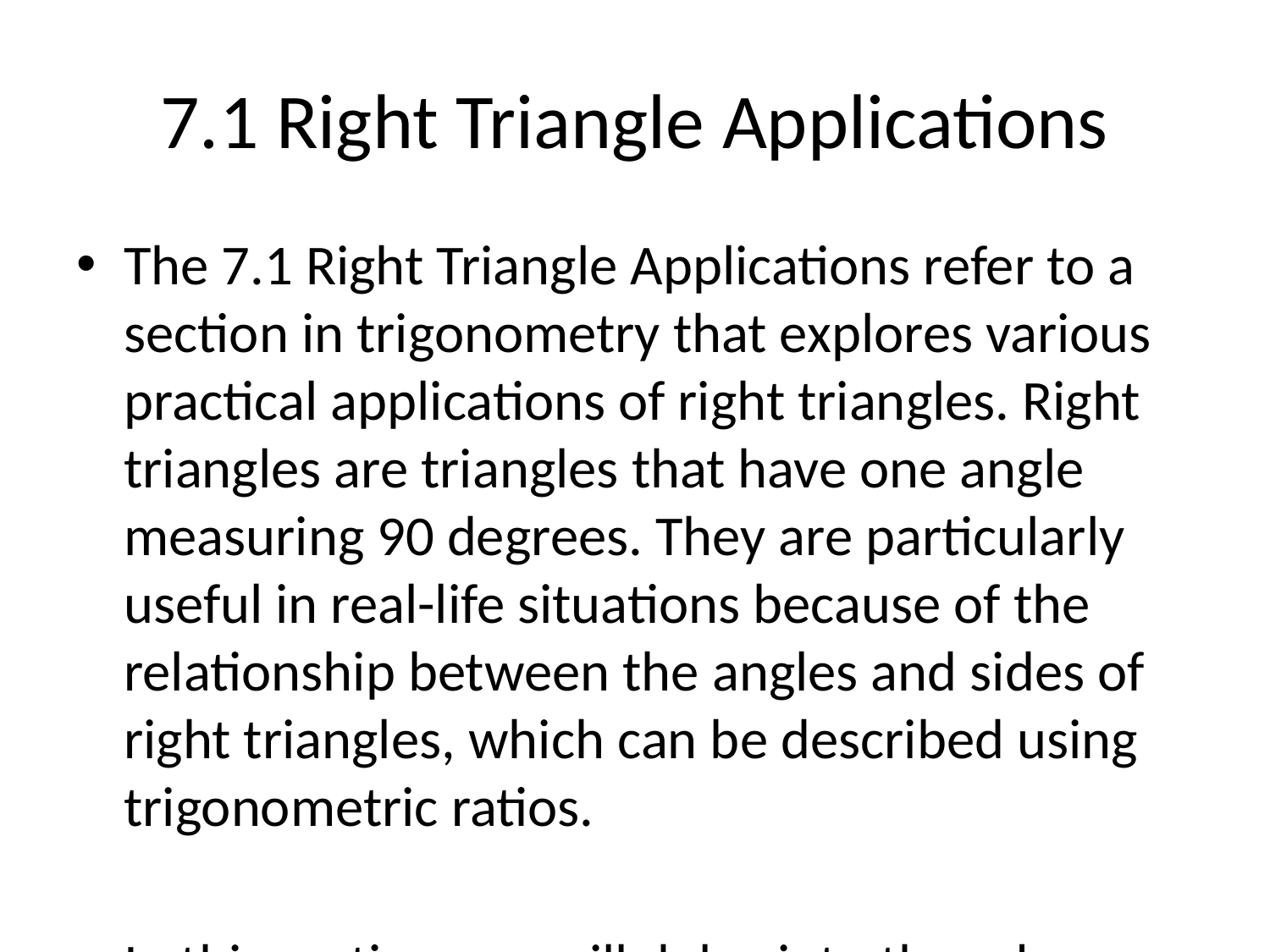

# 7.1 Right Triangle Applications
The 7.1 Right Triangle Applications refer to a section in trigonometry that explores various practical applications of right triangles. Right triangles are triangles that have one angle measuring 90 degrees. They are particularly useful in real-life situations because of the relationship between the angles and sides of right triangles, which can be described using trigonometric ratios.

In this section, we will delve into three key applications using right triangles: angle of elevation, angle of depression, and solving problems involving bearings.

1. Angle of Elevation: The angle of elevation is the angle formed between the horizontal line and the line of sight from an observer to a point above the horizontal line. It is commonly used to determine the height or distance of an object. By using the tangent ratio (opposite/adjacent), we can find the angle of elevation by knowing the height and the distance from the object.

2. Angle of Depression: The angle of depression is the angle formed between the horizontal line and the line of sight from an observer to a point below the horizontal line. It is useful when determining the depth or distance of an object. Similar to the angle of elevation, the angle of depression can be found using the tangent ratio, given the height and the distance from the point of observation.

3. Bearings: Bearings are used in navigation and often involve the use of angles to determine the direction or position of an object relative to a fixed reference point. Bearings are typically given as angles measured clockwise from due north. They are useful in navigation, map reading, and determining the location of objects or landmarks. Using the sine and cosine ratios, we can solve problems involving bearings by finding side lengths or angles in right triangles.

By understanding and utilizing the trigonometric ratios (sine, cosine, tangent) along with right triangles, we can accurately calculate various measurements such as distances, heights, depths, and directions. These calculations have wide-ranging applications in fields such as engineering, construction, surveying, and navigation.